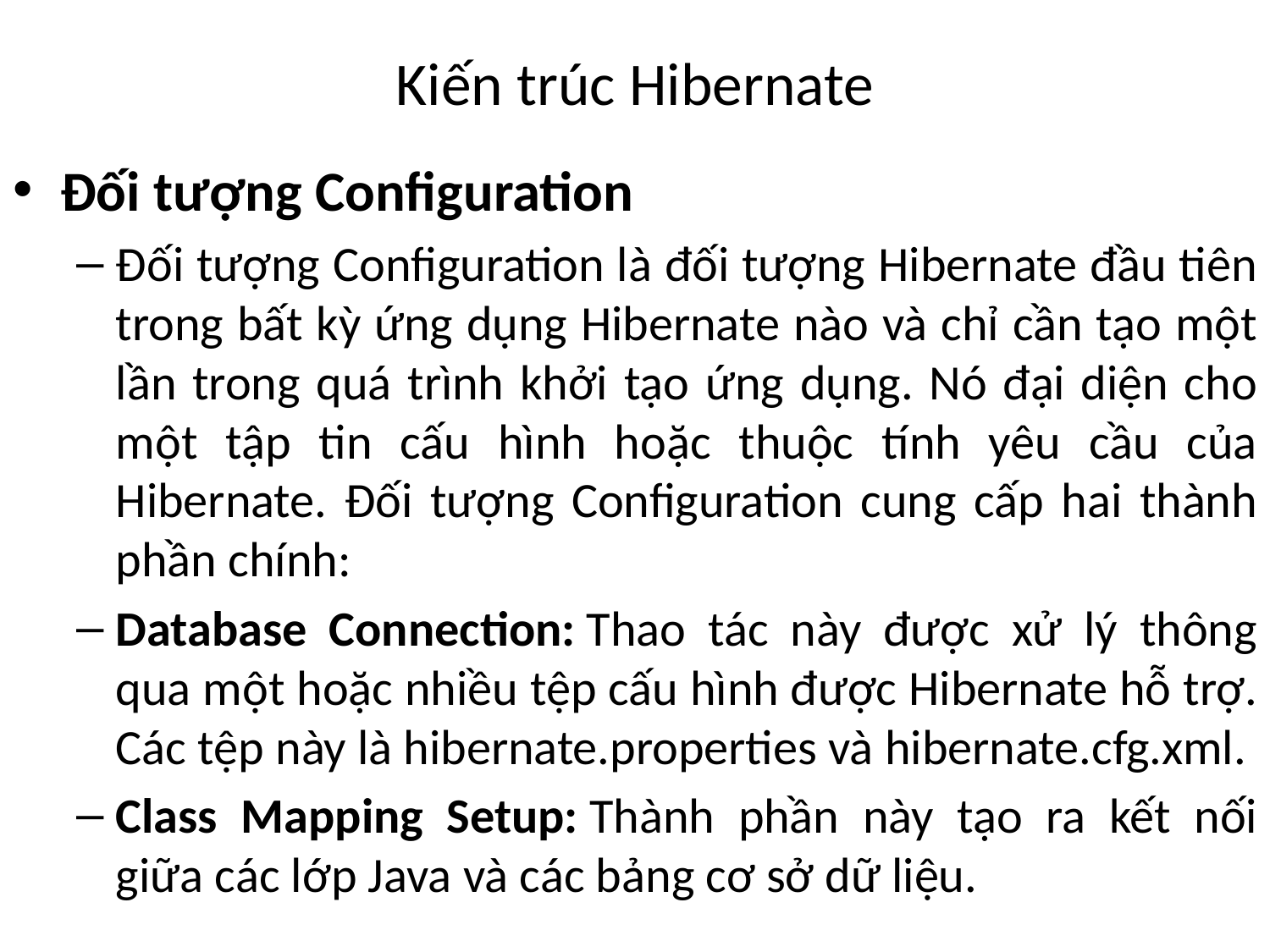

# Kiến trúc Hibernate
Đối tượng Configuration
Đối tượng Configuration là đối tượng Hibernate đầu tiên trong bất kỳ ứng dụng Hibernate nào và chỉ cần tạo một lần trong quá trình khởi tạo ứng dụng. Nó đại diện cho một tập tin cấu hình hoặc thuộc tính yêu cầu của Hibernate. Đối tượng Configuration cung cấp hai thành phần chính:
Database Connection: Thao tác này được xử lý thông qua một hoặc nhiều tệp cấu hình được Hibernate hỗ trợ. Các tệp này là hibernate.properties và hibernate.cfg.xml.
Class Mapping Setup: Thành phần này tạo ra kết nối giữa các lớp Java và các bảng cơ sở dữ liệu.